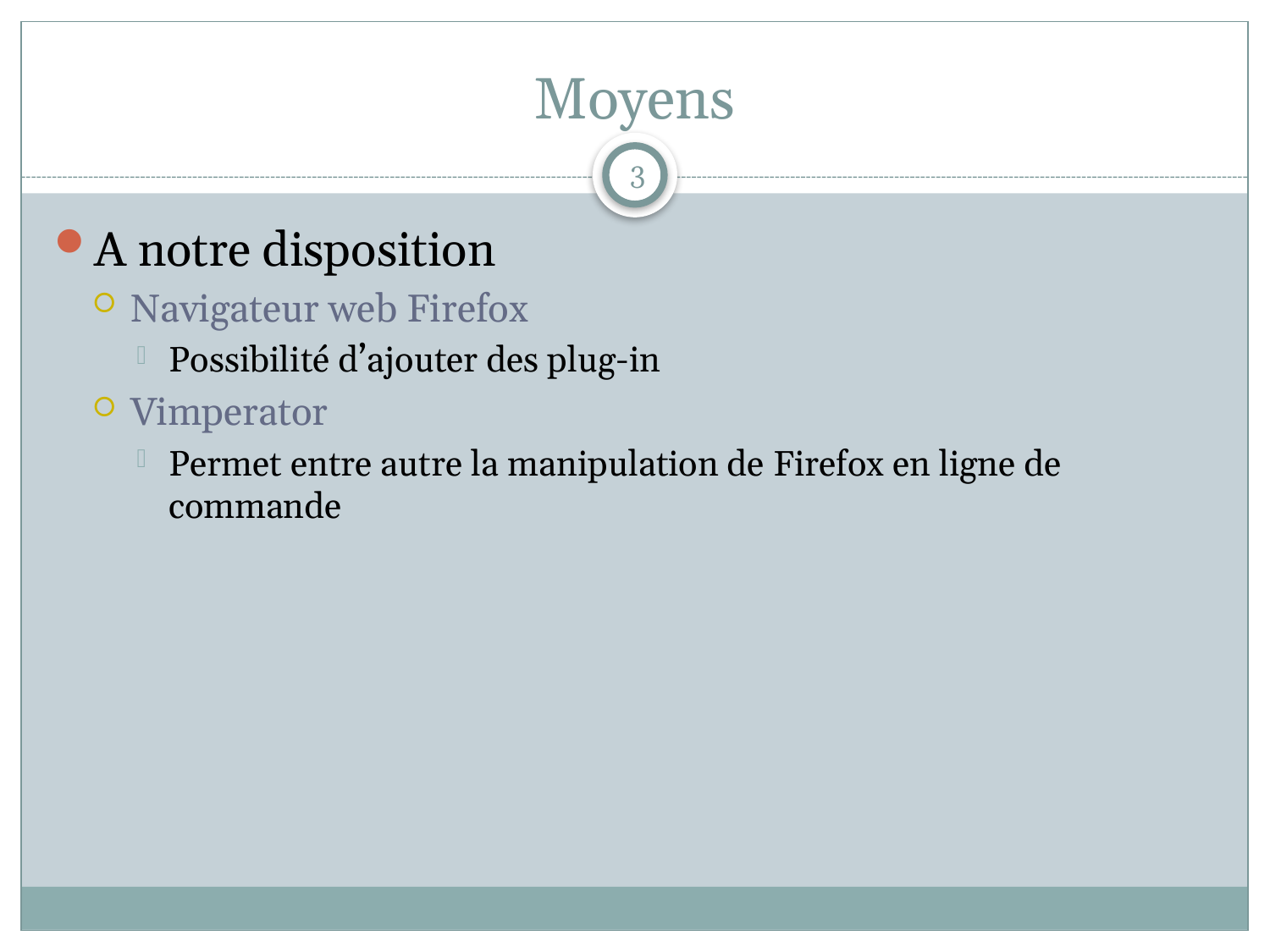

# Moyens
3
A notre disposition
Navigateur web Firefox
Possibilité d’ajouter des plug-in
Vimperator
Permet entre autre la manipulation de Firefox en ligne de commande